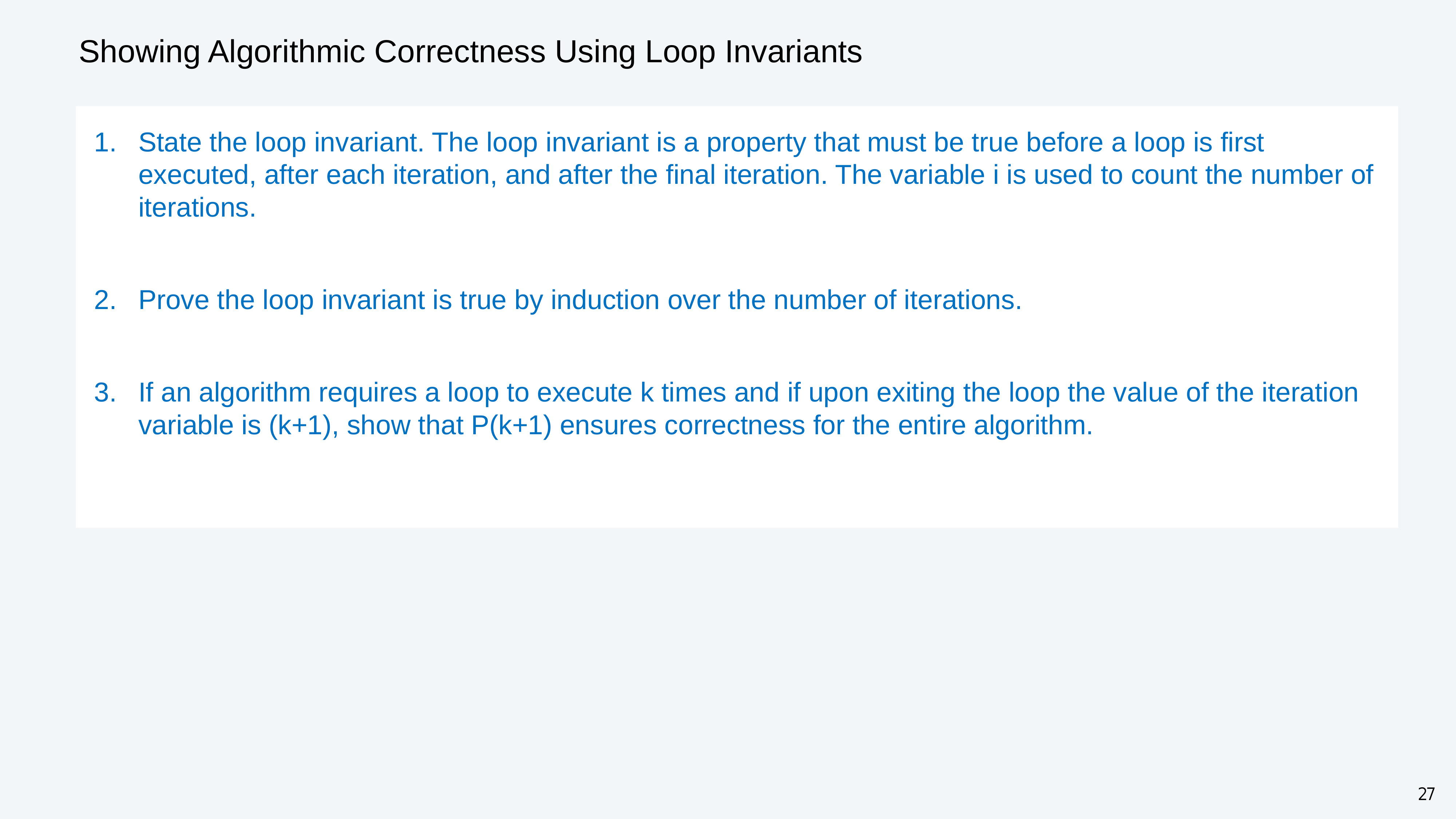

# Showing Algorithmic Correctness Using Loop Invariants
State the loop invariant. The loop invariant is a property that must be true before a loop is first executed, after each iteration, and after the final iteration. The variable i is used to count the number of iterations.

Prove the loop invariant is true by induction over the number of iterations.

If an algorithm requires a loop to execute k times and if upon exiting the loop the value of the iteration variable is (k+1), show that P(k+1) ensures correctness for the entire algorithm.

27